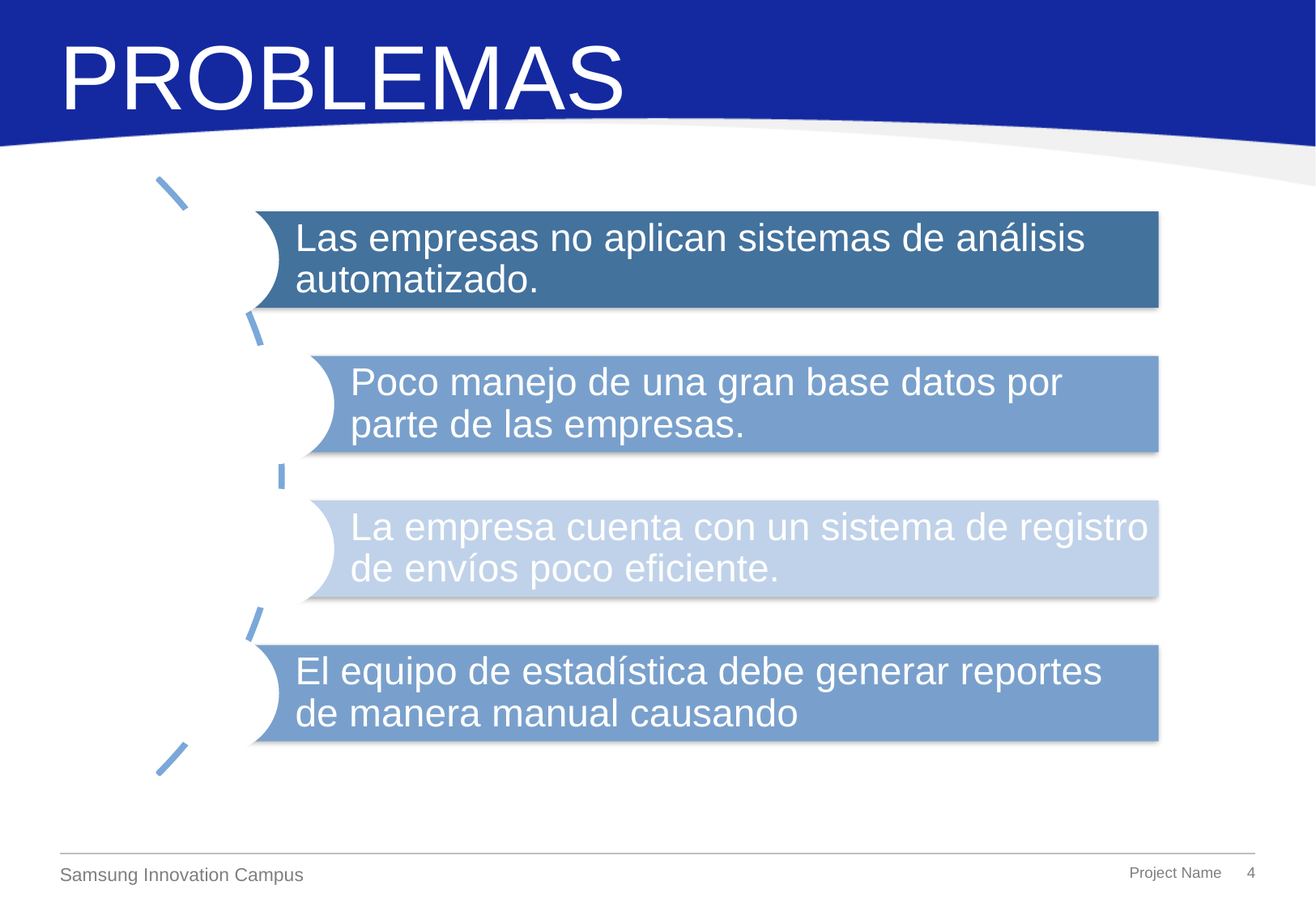

# PROBLEMAS
Las empresas no aplican sistemas de análisis automatizado.
Poco manejo de una gran base datos por parte de las empresas.
La empresa cuenta con un sistema de registro de envíos poco eficiente.
El equipo de estadística debe generar reportes de manera manual causando